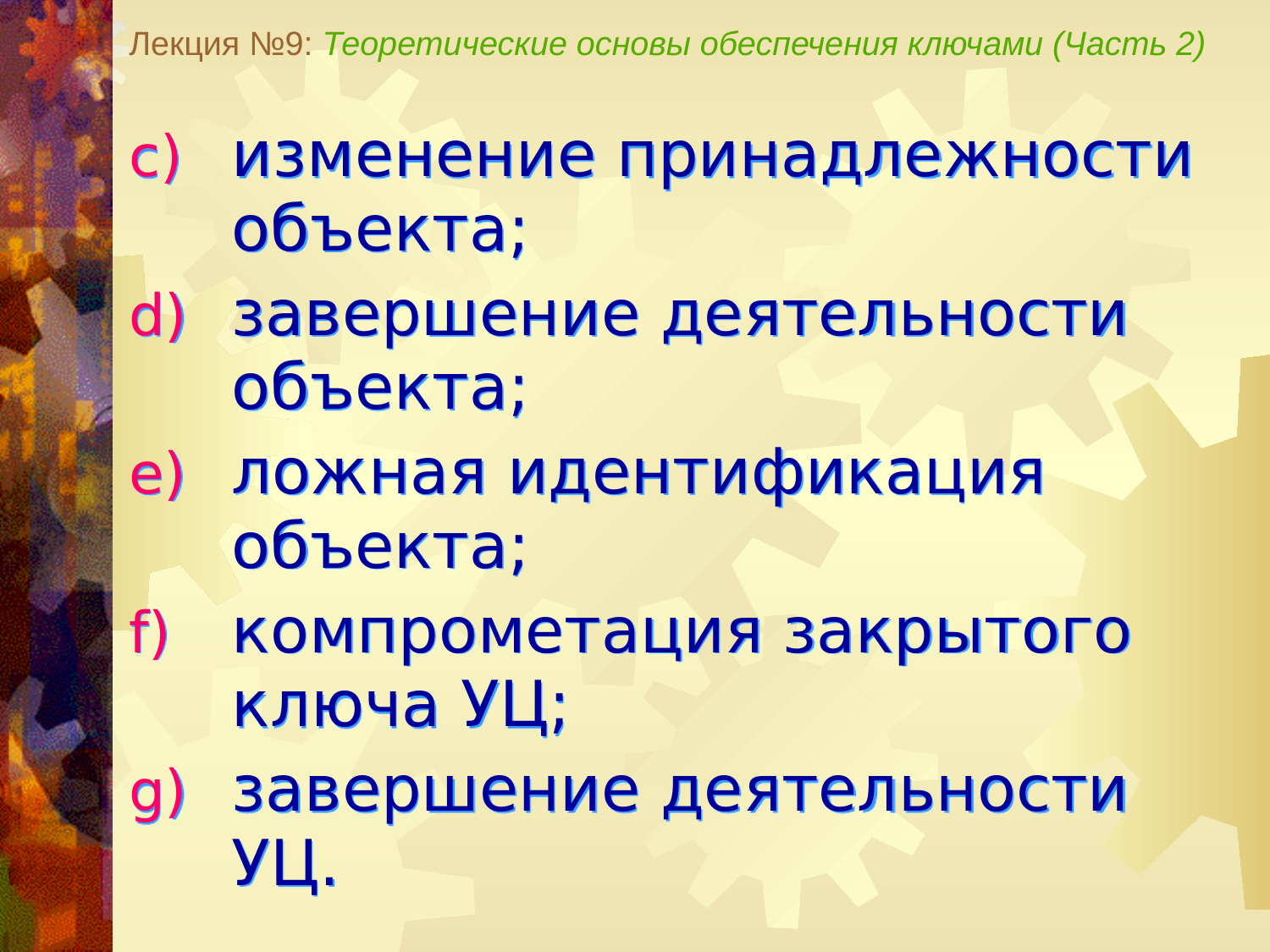

Лекция №9: Теоретические основы обеспечения ключами (Часть 2)
изменение принадлежности объекта;
завершение деятельности объекта;
ложная идентификация объекта;
компрометация закрытого ключа УЦ;
завершение деятельности УЦ.